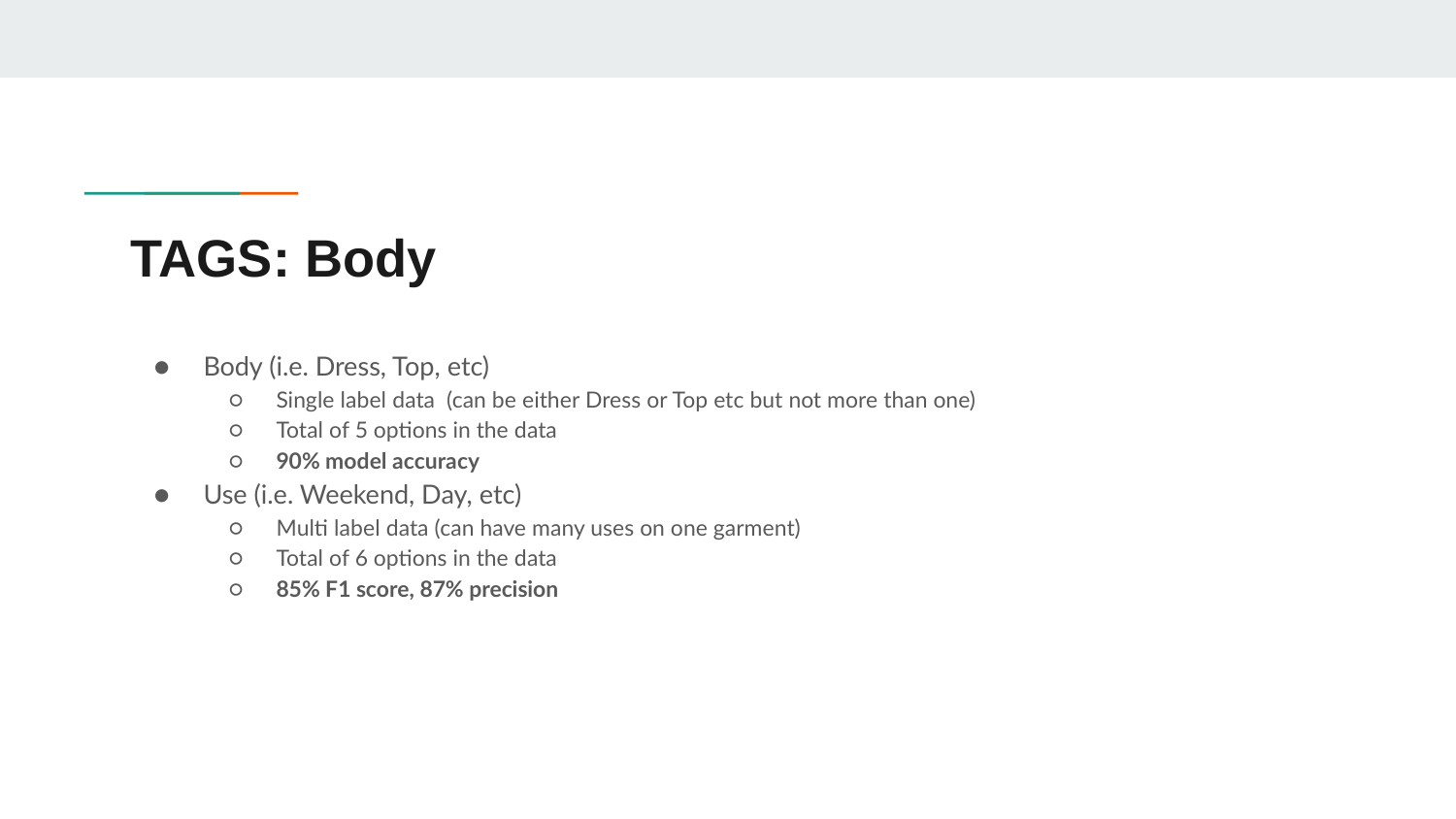

# TAGS: Body
Body (i.e. Dress, Top, etc)
Single label data  (can be either Dress or Top etc but not more than one)
Total of 5 options in the data
90% model accuracy
Use (i.e. Weekend, Day, etc)
Multi label data (can have many uses on one garment)
Total of 6 options in the data
85% F1 score, 87% precision